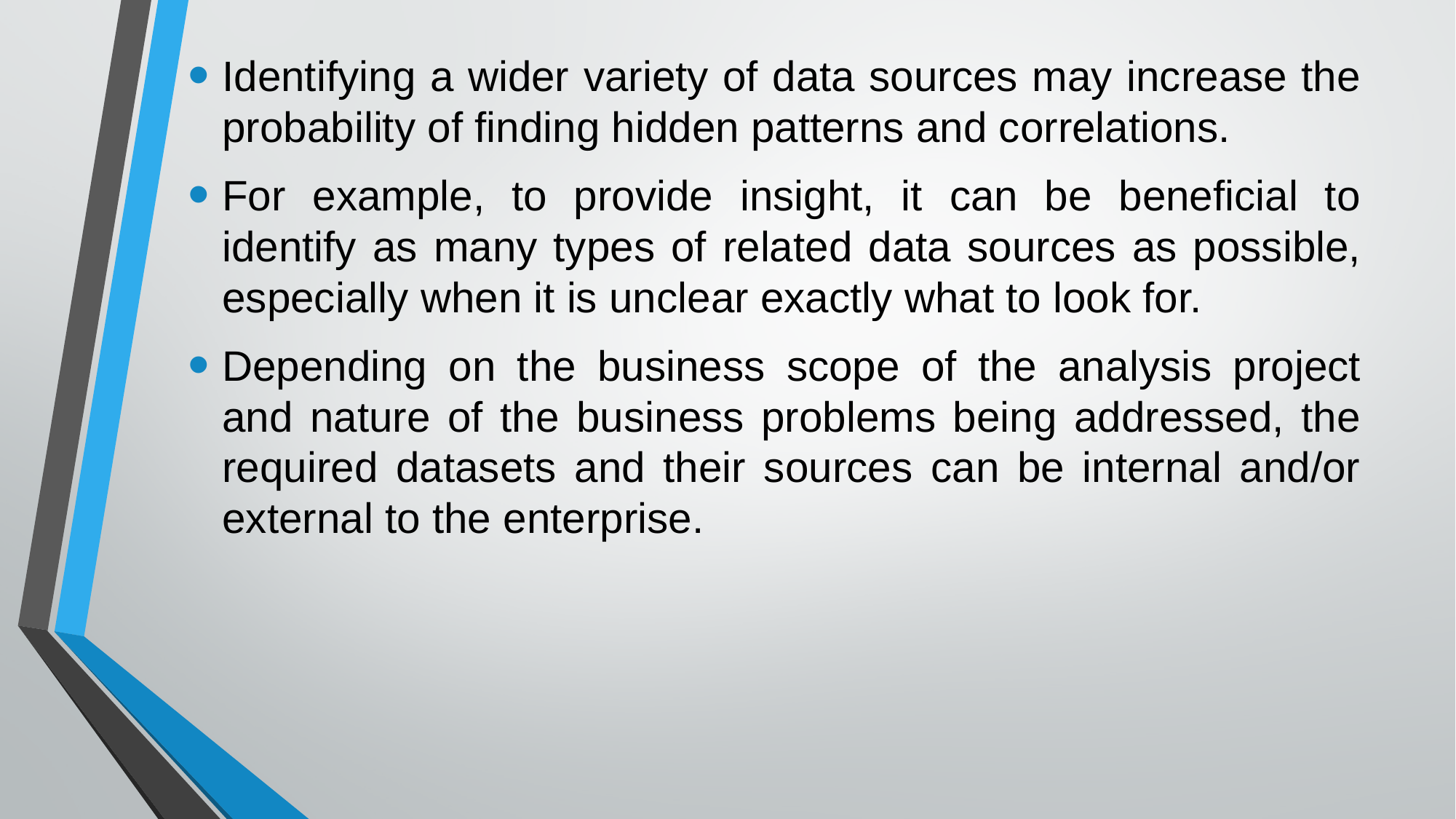

Identifying a wider variety of data sources may increase the probability of finding hidden patterns and correlations.
For example, to provide insight, it can be beneficial to identify as many types of related data sources as possible, especially when it is unclear exactly what to look for.
Depending on the business scope of the analysis project and nature of the business problems being addressed, the required datasets and their sources can be internal and/or external to the enterprise.